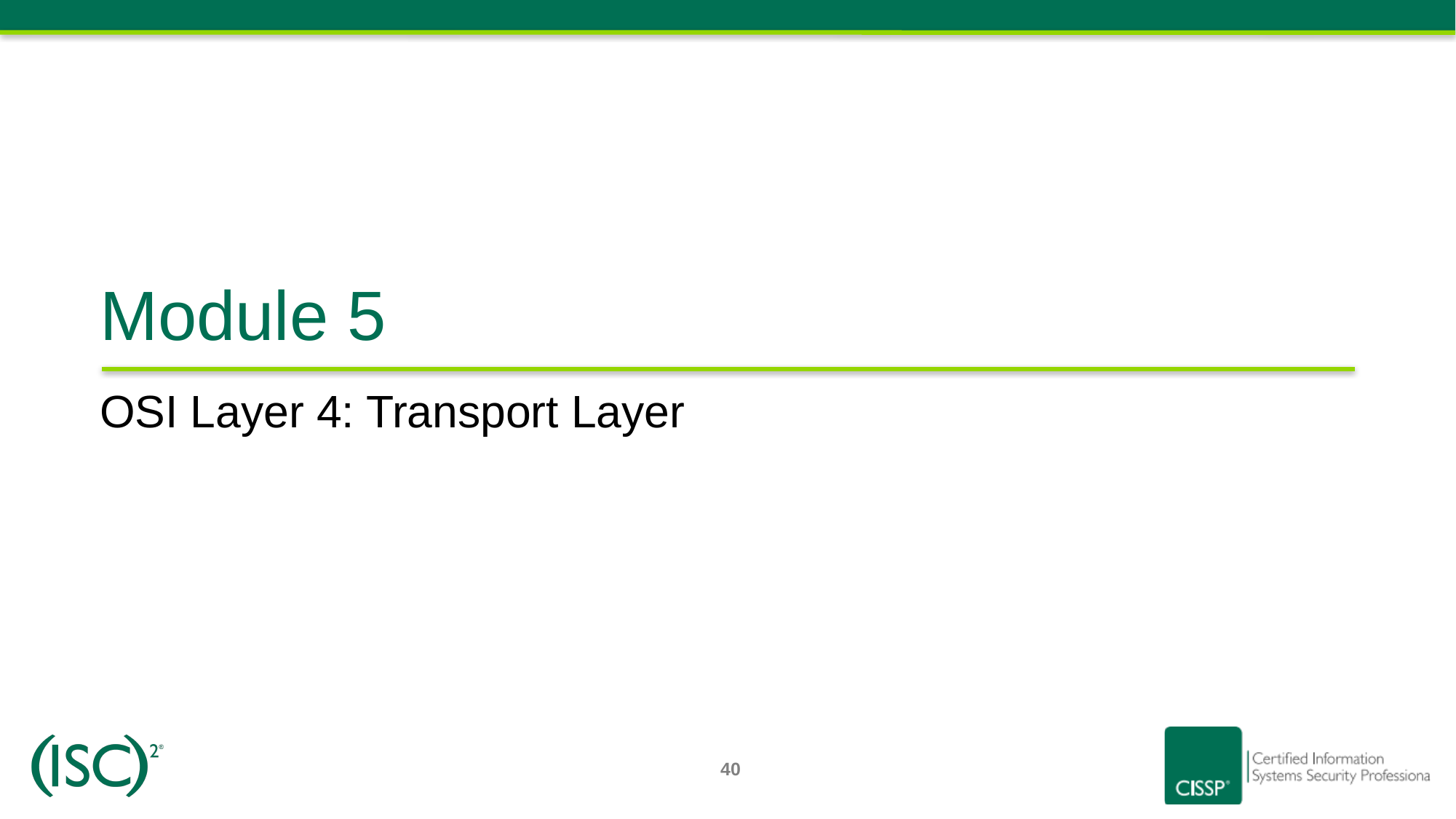

Module 5
# OSI Layer 4: Transport Layer